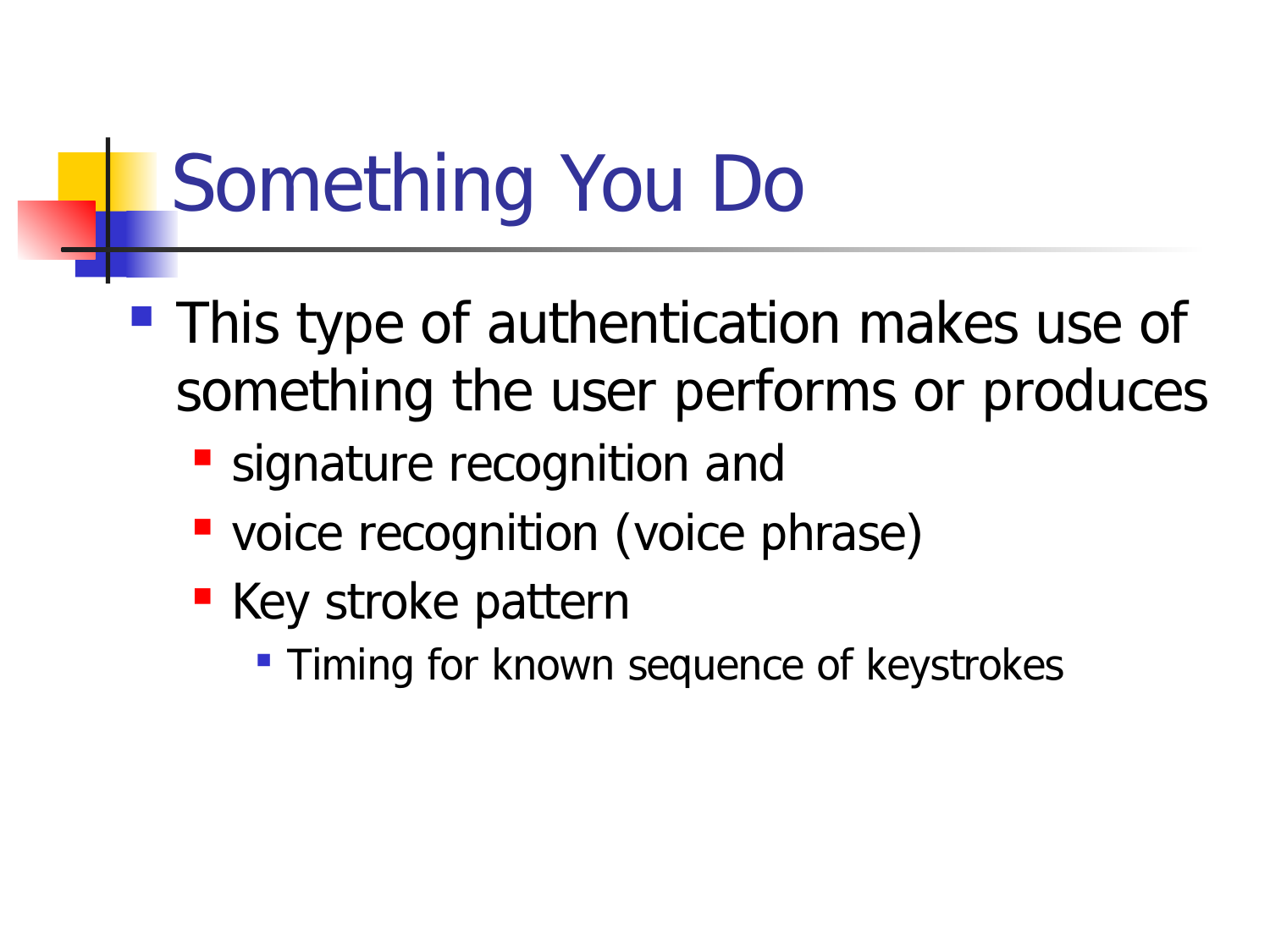

# Something You Do
This type of authentication makes use of something the user performs or produces
signature recognition and
voice recognition (voice phrase)
Key stroke pattern
Timing for known sequence of keystrokes